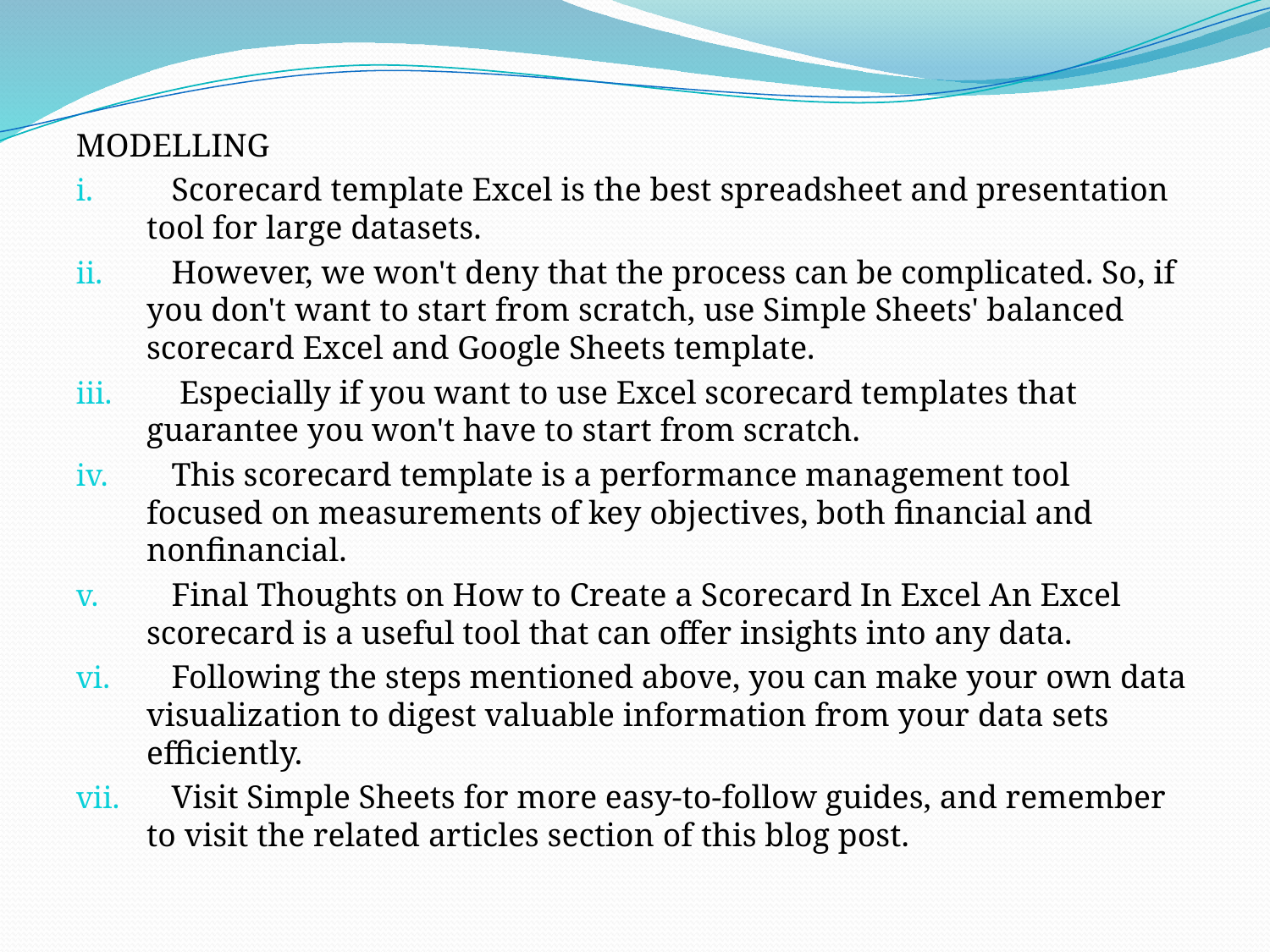

MODELLING
   Scorecard template Excel is the best spreadsheet and presentation tool for large datasets.
   However, we won't deny that the process can be complicated. So, if you don't want to start from scratch, use Simple Sheets' balanced scorecard Excel and Google Sheets template.
    Especially if you want to use Excel scorecard templates that guarantee you won't have to start from scratch.
   This scorecard template is a performance management tool focused on measurements of key objectives, both financial and nonfinancial.
   Final Thoughts on How to Create a Scorecard In Excel An Excel scorecard is a useful tool that can offer insights into any data.
   Following the steps mentioned above, you can make your own data visualization to digest valuable information from your data sets efficiently.
   Visit Simple Sheets for more easy-to-follow guides, and remember to visit the related articles section of this blog post.